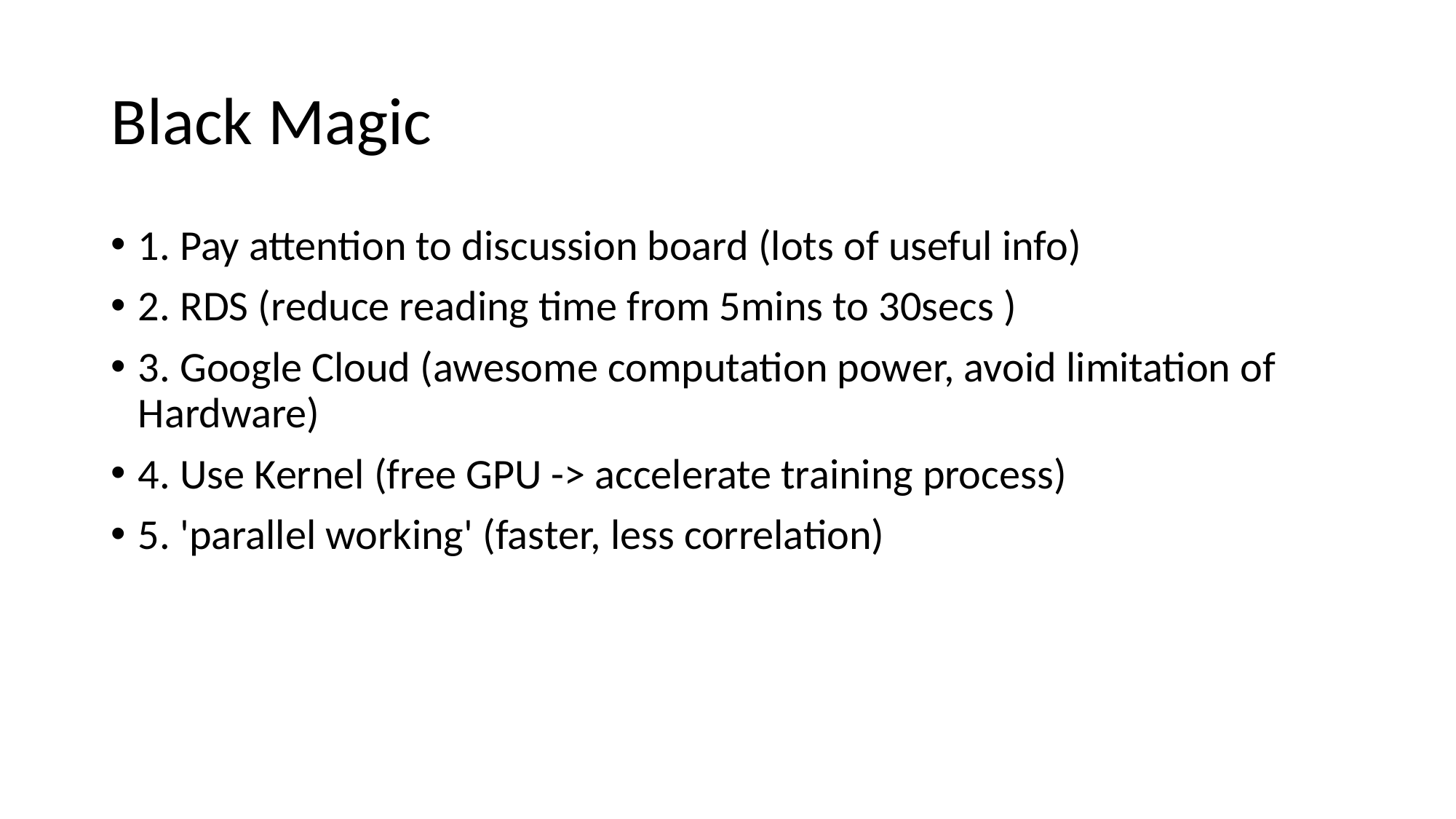

# Black Magic
1. Pay attention to discussion board (lots of useful info)
2. RDS (reduce reading time from 5mins to 30secs )
3. Google Cloud (awesome computation power, avoid limitation of Hardware)
4. Use Kernel (free GPU -> accelerate training process)
5. 'parallel working' (faster, less correlation)